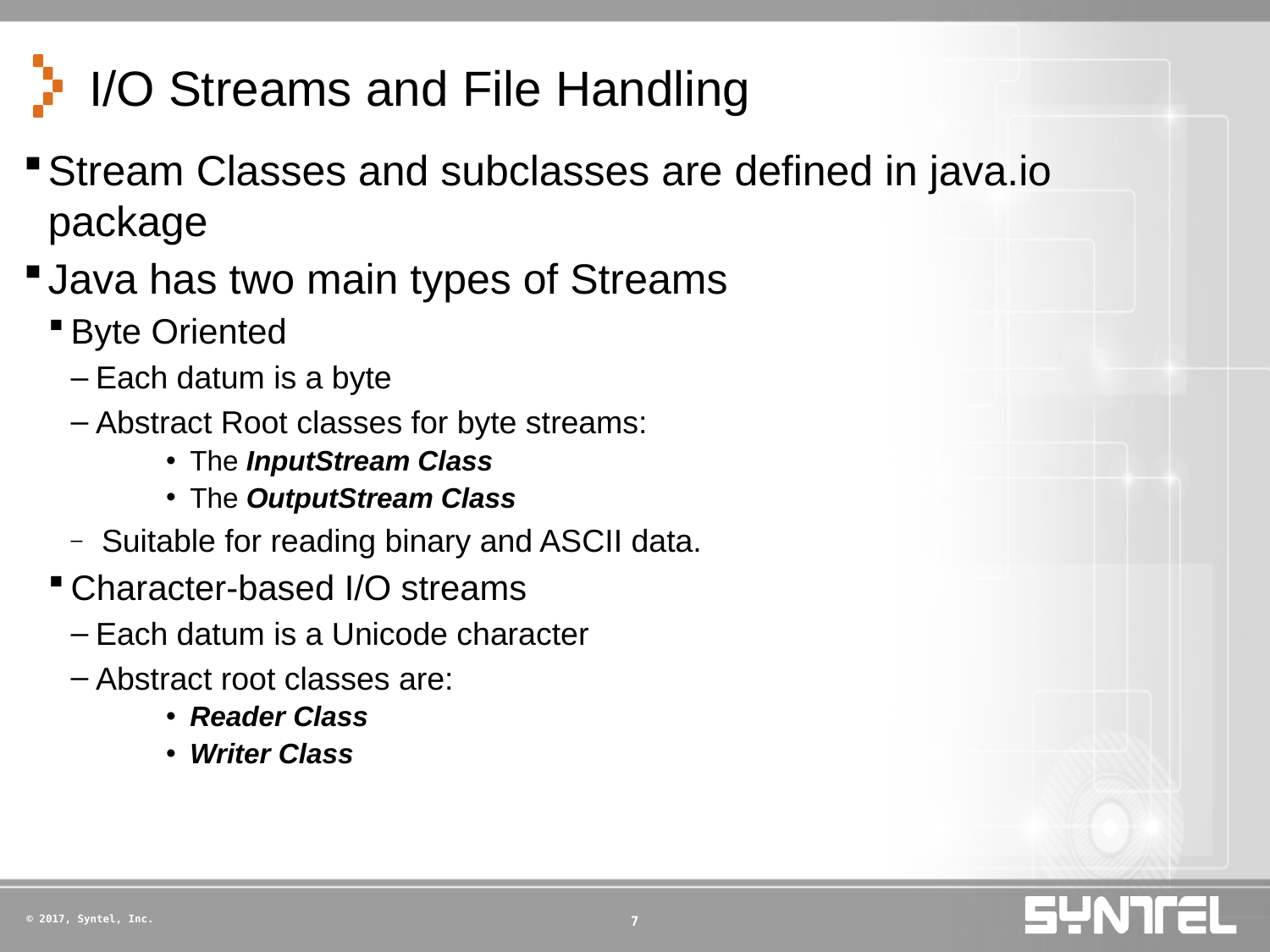

# I/O Streams and File Handling
Stream Classes and subclasses are defined in java.io package
Java has two main types of Streams
Byte Oriented
Each datum is a byte
Abstract Root classes for byte streams:
The InputStream Class
The OutputStream Class
 Suitable for reading binary and ASCII data.
Character-based I/O streams
Each datum is a Unicode character
Abstract root classes are:
Reader Class
Writer Class